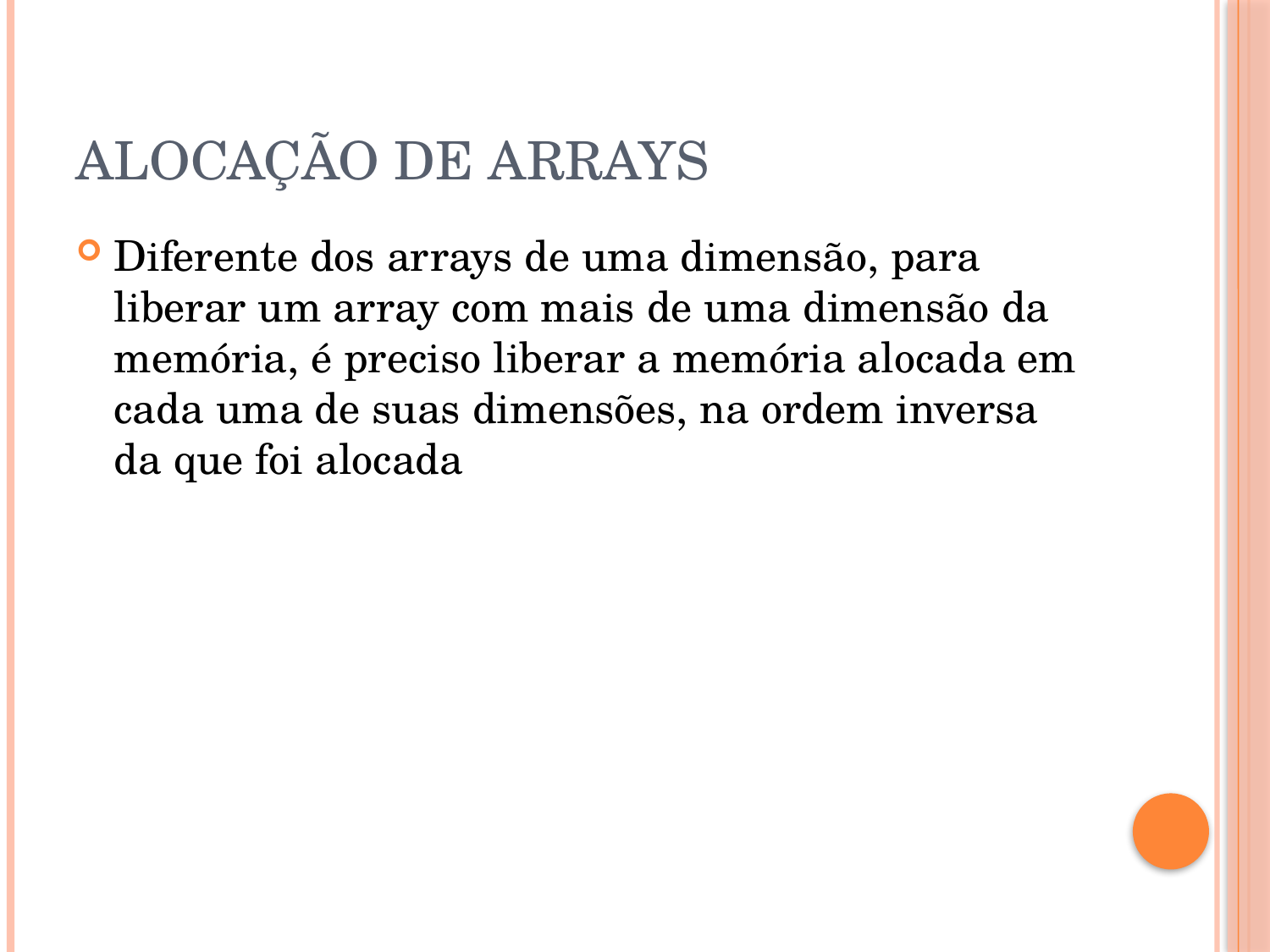

# Alocação de arrays
Diferente dos arrays de uma dimensão, para liberar um array com mais de uma dimensão da memória, é preciso liberar a memória alocada em cada uma de suas dimensões, na ordem inversa da que foi alocada